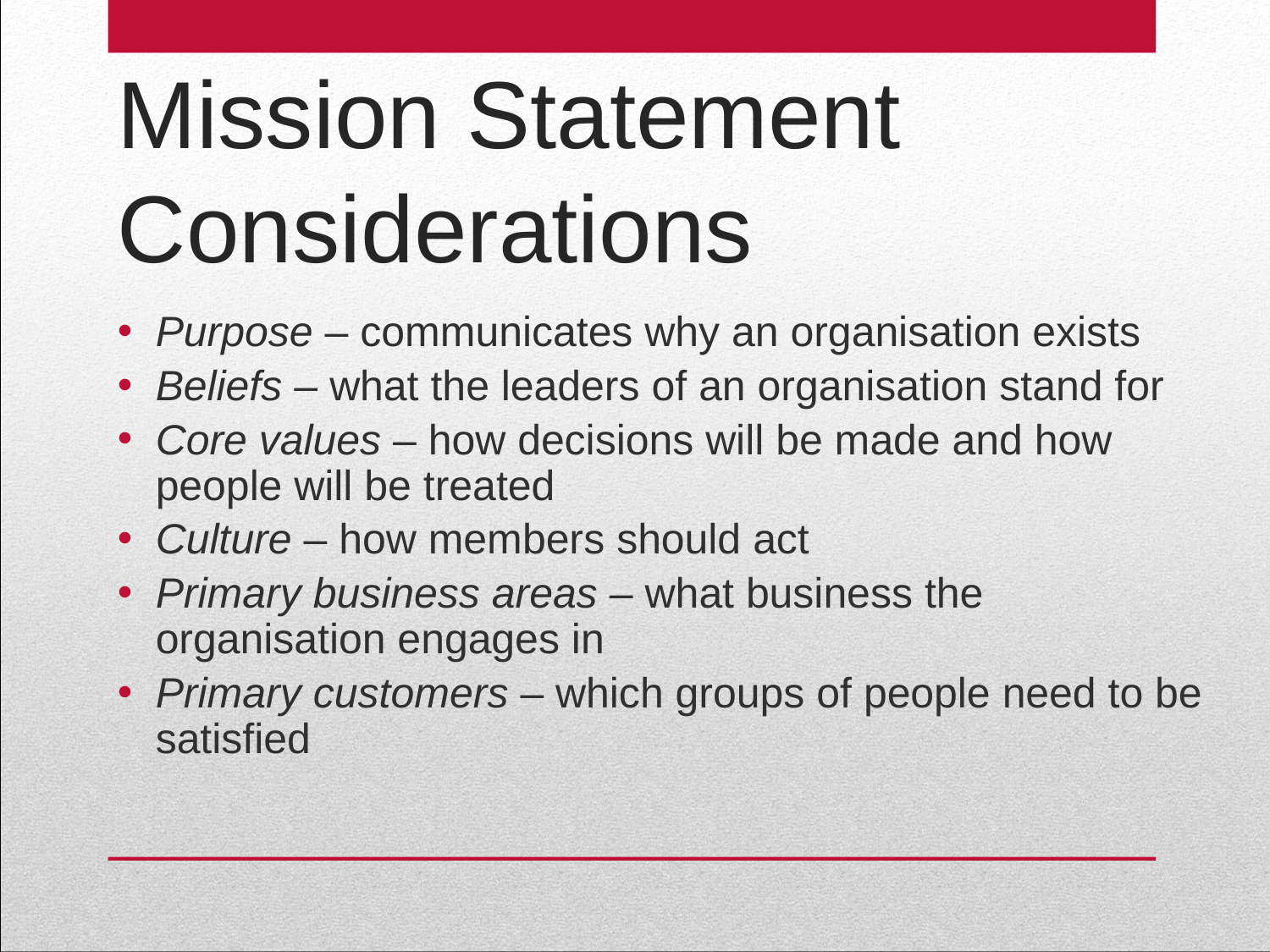

# Mission Statement Considerations
Purpose – communicates why an organisation exists
Beliefs – what the leaders of an organisation stand for
Core values – how decisions will be made and how people will be treated
Culture – how members should act
Primary business areas – what business the organisation engages in
Primary customers – which groups of people need to be satisfied